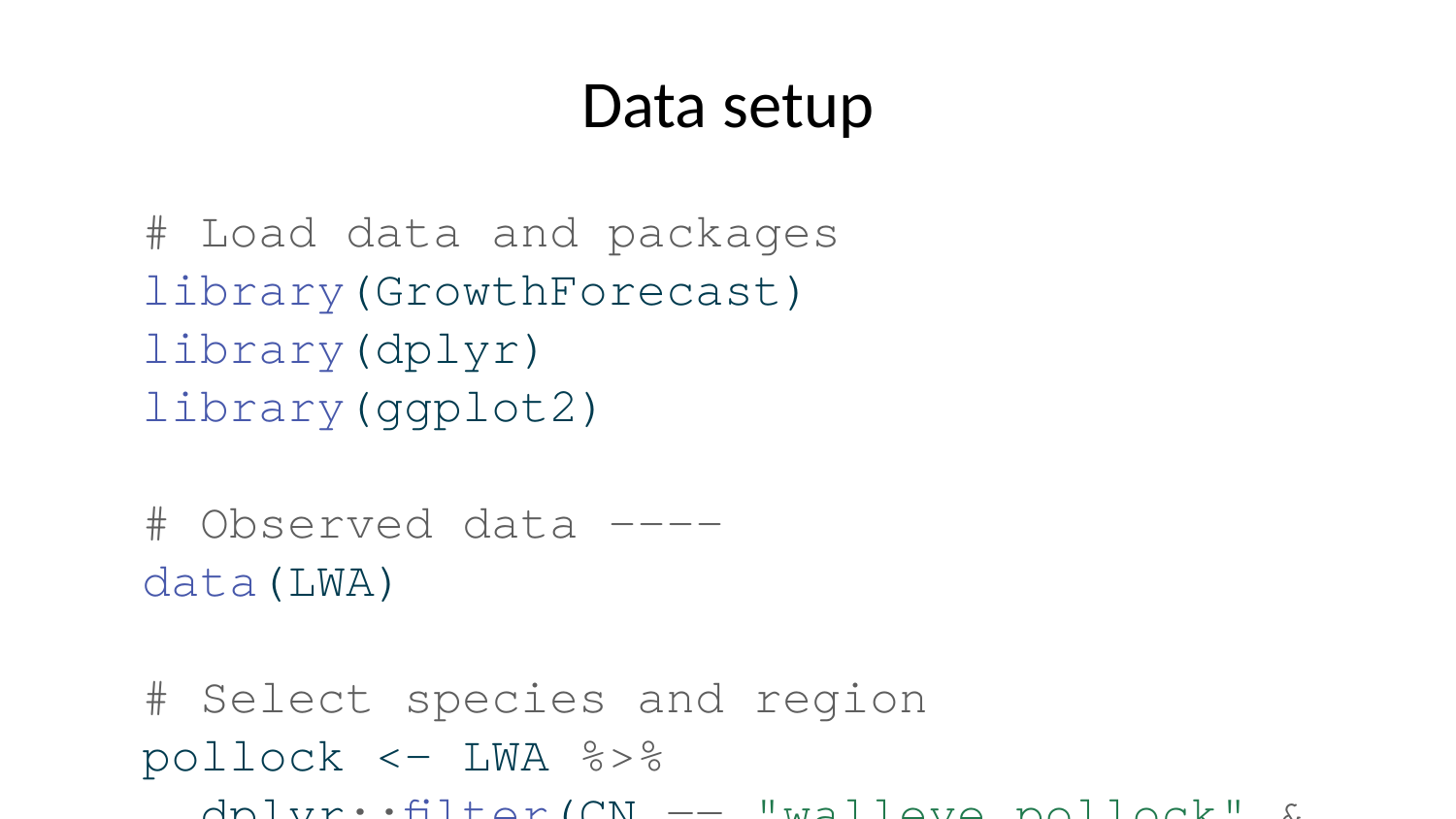

# Data setup
# Load data and packages library(GrowthForecast) library(dplyr) library(ggplot2) # Observed data ---- data(LWA) # Select species and region pollock <- LWA %>% dplyr::filter(CN == "walleye pollock" & REGION == "GOA") %>% dplyr::select(YEAR, age, weight, Temp) %>% dplyr::mutate(weight = weight/1000) # Grams to kg colnames(pollock) <- tolower(colnames(pollock))